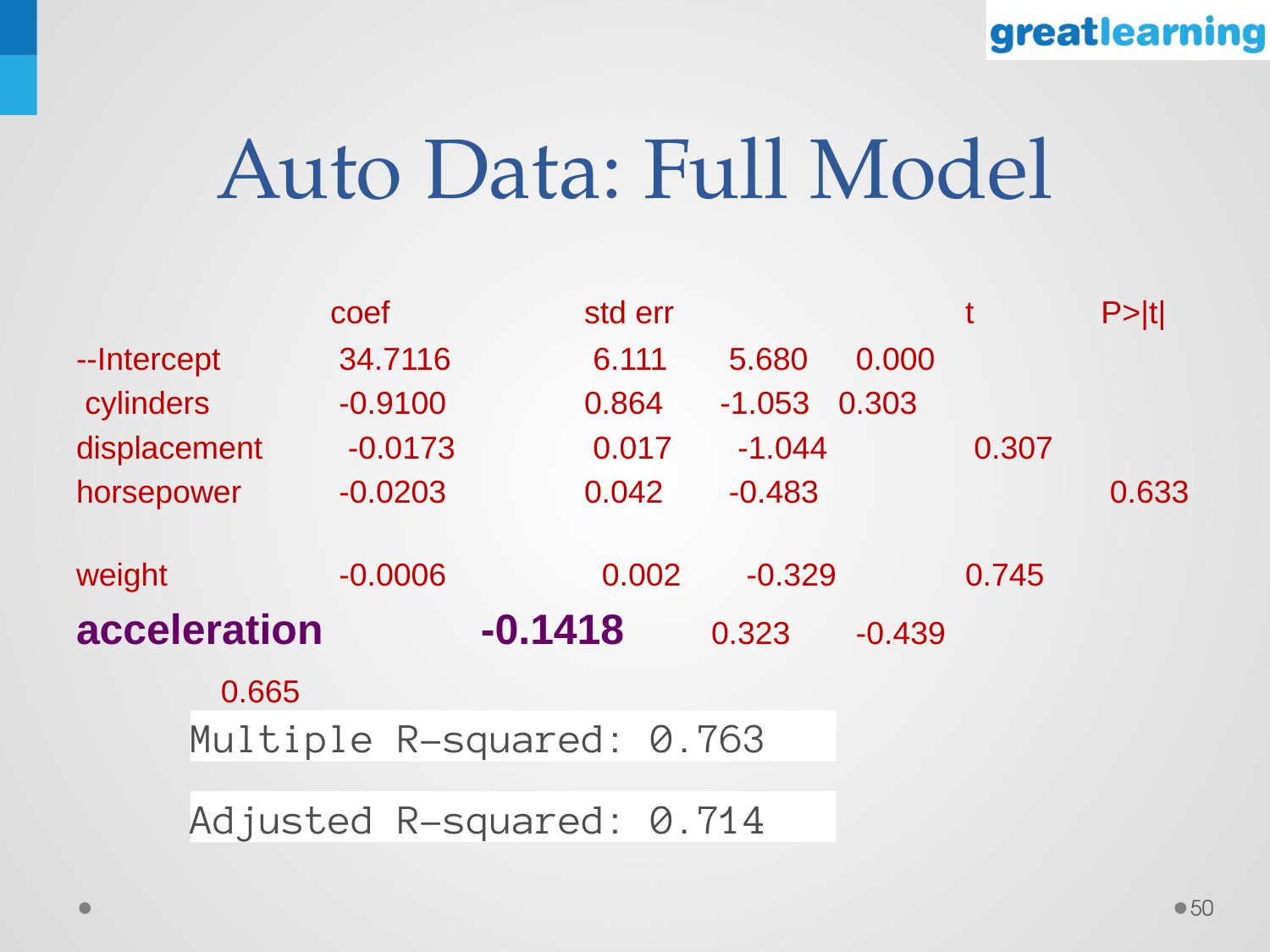

# Auto Data: Full Model
		coef    		std err     		t     	 P>|t|
--Intercept      	 34.7116     	 6.111    	  5.680  	  0.000
 cylinders      	 -0.9100      	0.864 	 -1.053   	0.303
displacement  	  -0.0173     	 0.017  	   -1.044    	 0.307
horsepower     	 -0.0203      	0.042   	  -0.483    		  0.633
weight       	 -0.0006    	  0.002 	    -0.329     	0.745
acceleration  	  -0.1418      	0.323   	  -0.439    		  0.665
Multiple R-squared: 0.763
Adjusted R-squared: 0.714
50